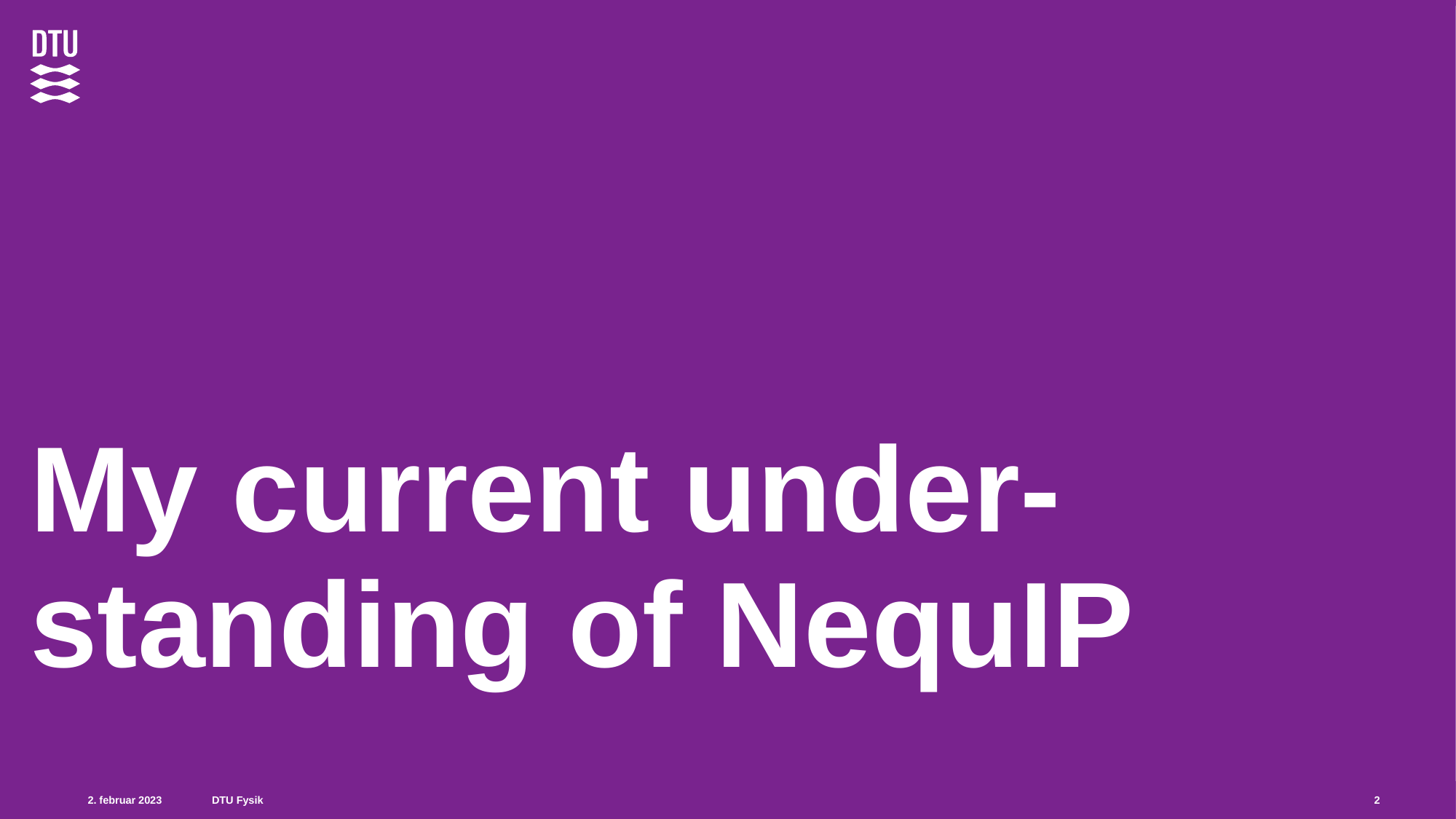

# My current under-standing of NequIP
2